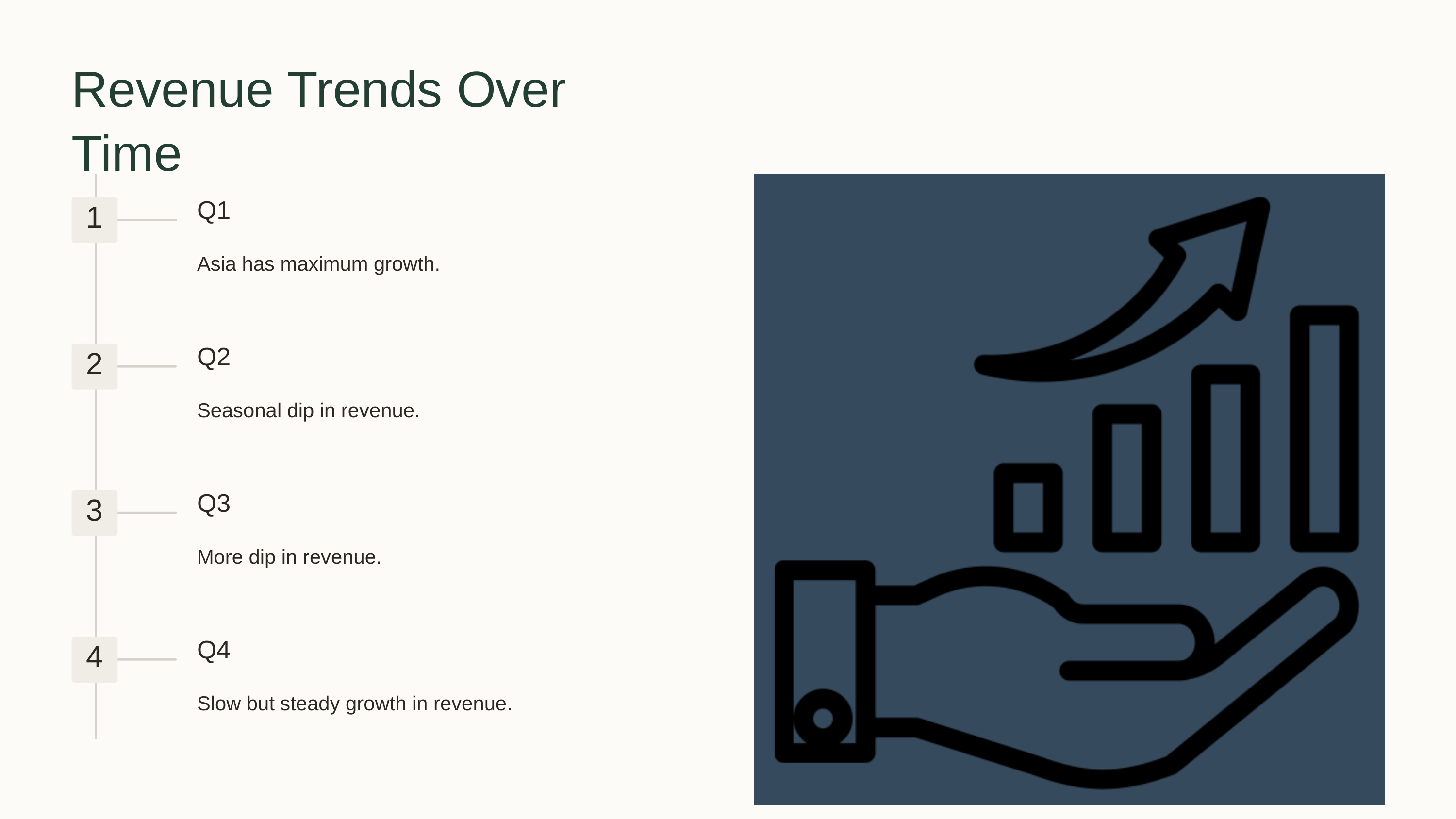

Revenue Trends Over Time

Q1

1

Asia has maximum growth.

Q2

2

Seasonal dip in revenue.

Q3

3

More dip in revenue.

Q4

4

Slow but steady growth in revenue.